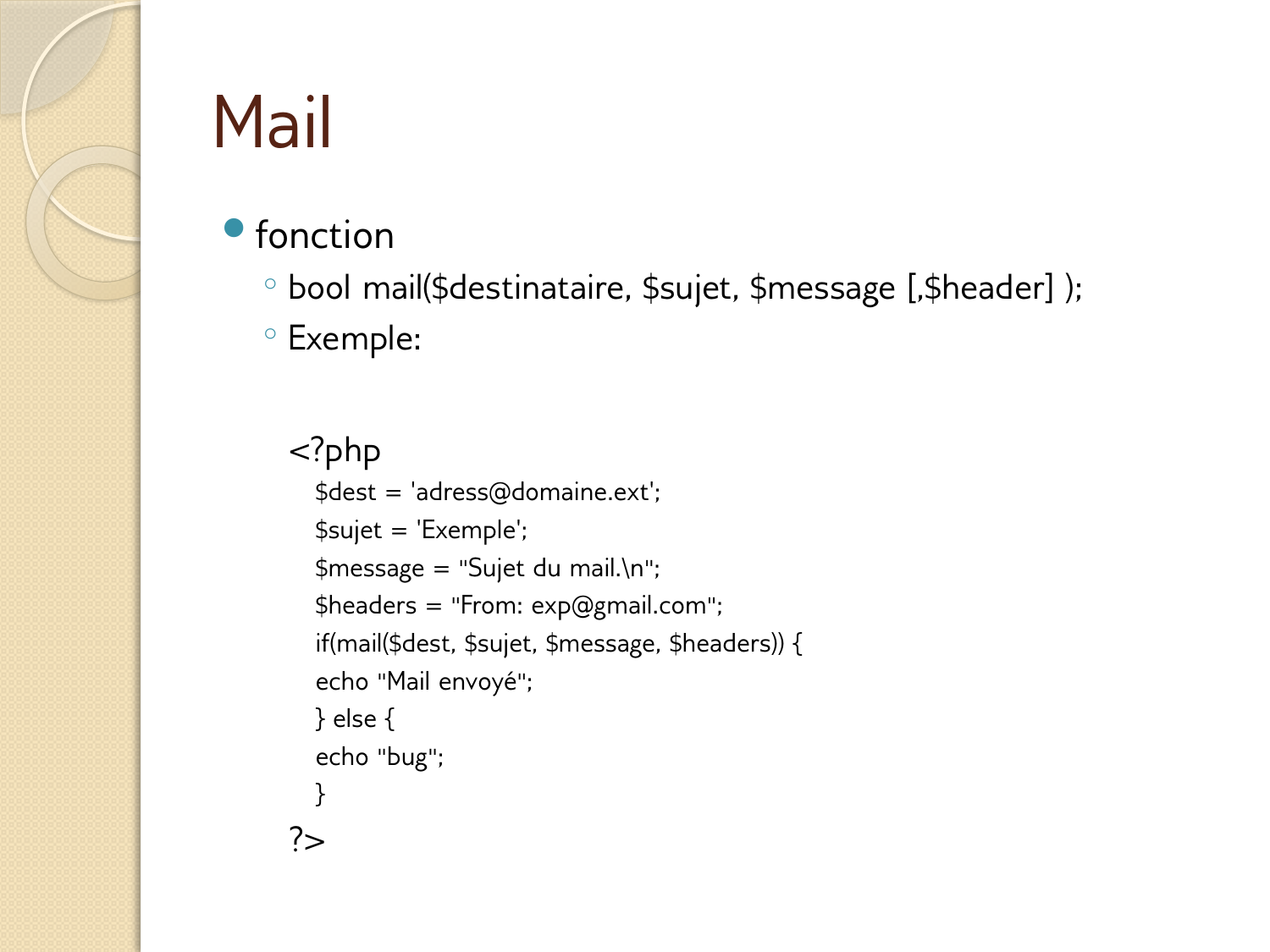

# Mail
fonction
bool mail($destinataire, $sujet, $message [,$header] );
Exemple:

<?php
$dest = 'adress@domaine.ext';
$sujet = 'Exemple';
$message = "Sujet du mail.\n";
$headers = "From: exp@gmail.com";
if(mail($dest, $sujet, $message, $headers)) {
	echo "Mail envoyé";
} else {
	echo "bug";
}
?>